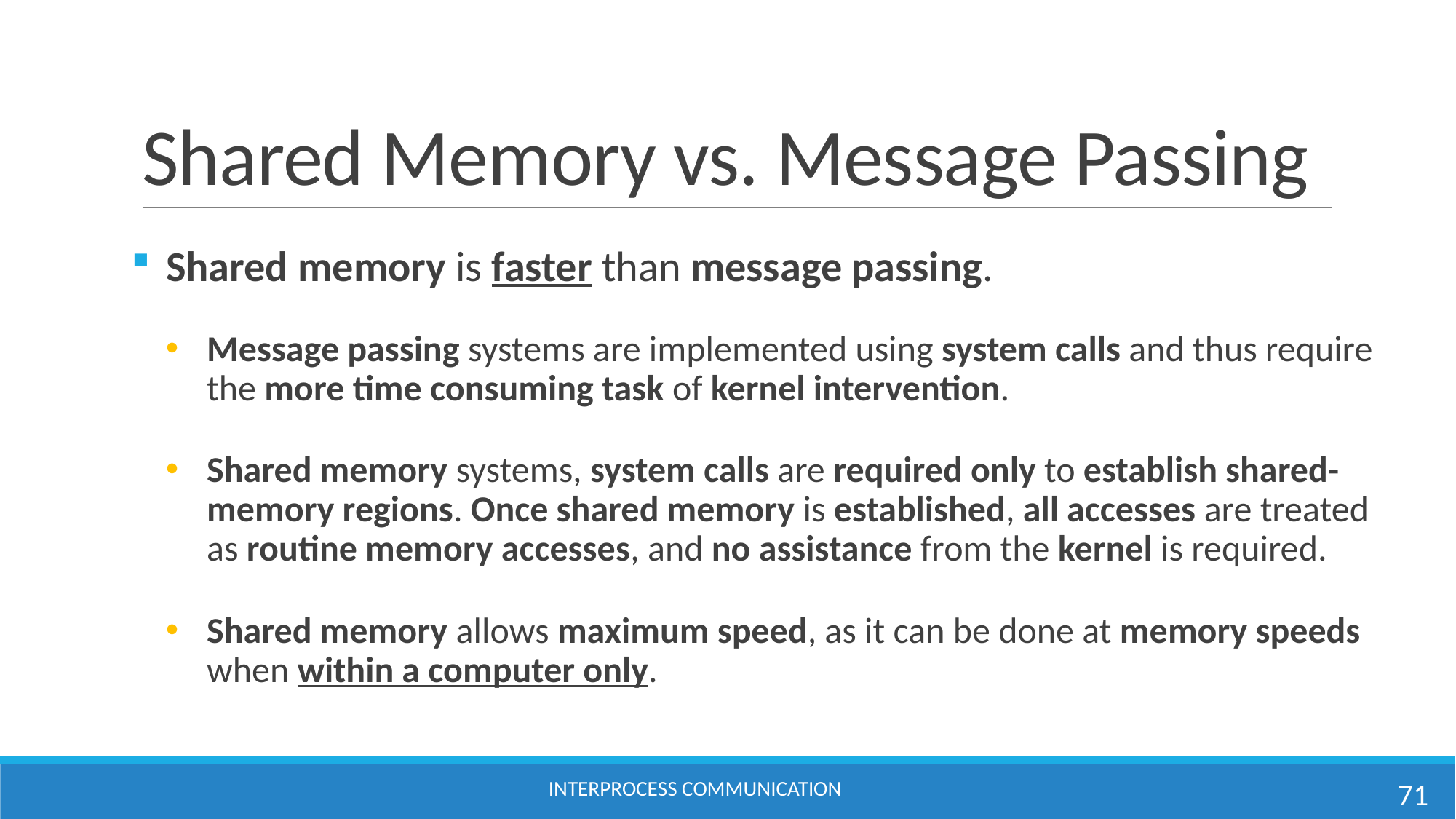

# Shared Memory vs. Message Passing
Shared memory is faster than message passing.
Message passing systems are implemented using system calls and thus require the more time consuming task of kernel intervention.
Shared memory systems, system calls are required only to establish shared-memory regions. Once shared memory is established, all accesses are treated as routine memory accesses, and no assistance from the kernel is required.
Shared memory allows maximum speed, as it can be done at memory speeds when within a computer only.
71
INTERPROCESS COMMUNICATION